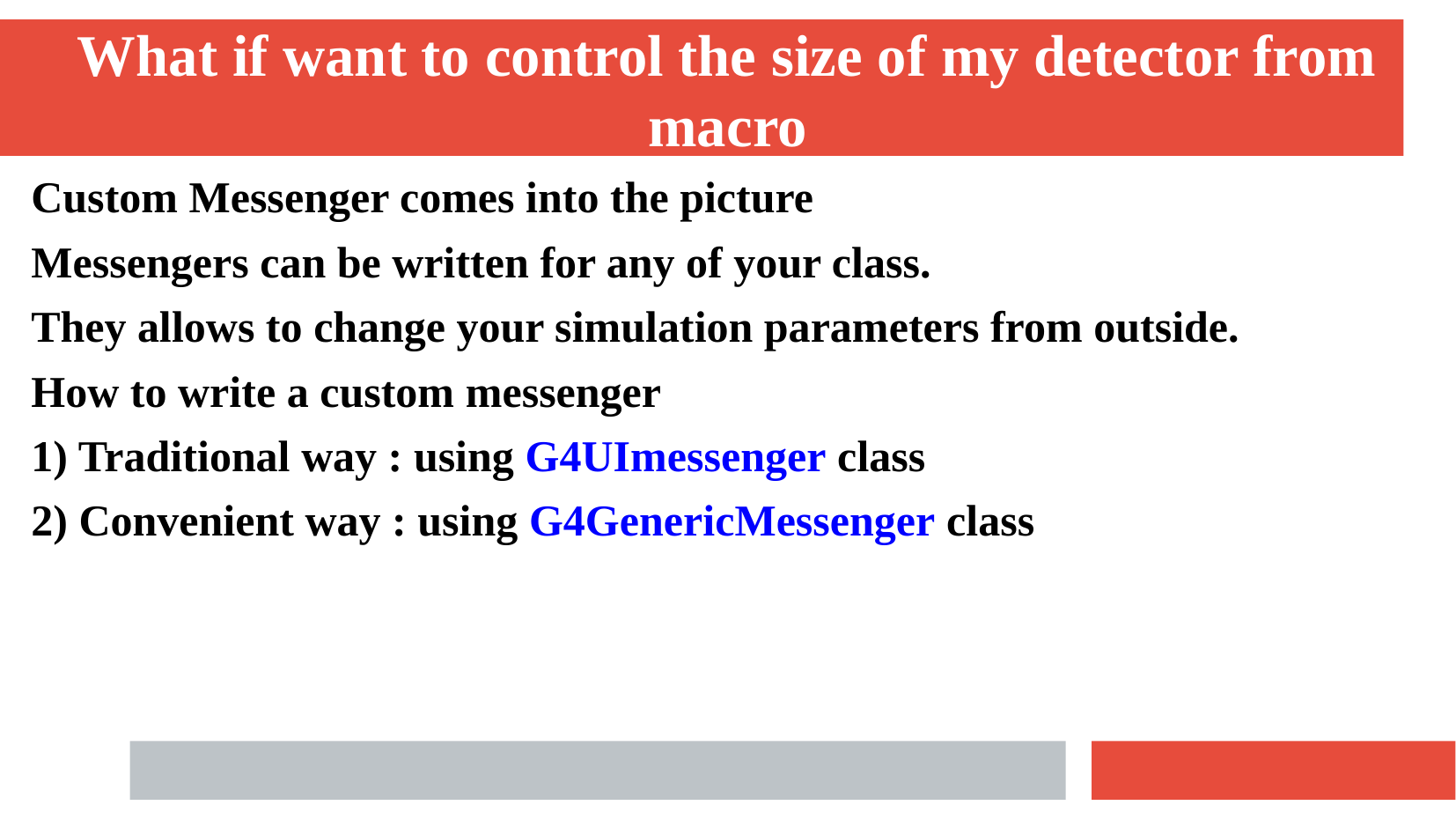

What if want to control the size of my detector from macro
Custom Messenger comes into the picture
Messengers can be written for any of your class.
They allows to change your simulation parameters from outside.
How to write a custom messenger
1) Traditional way : using G4UImessenger class
2) Convenient way : using G4GenericMessenger class